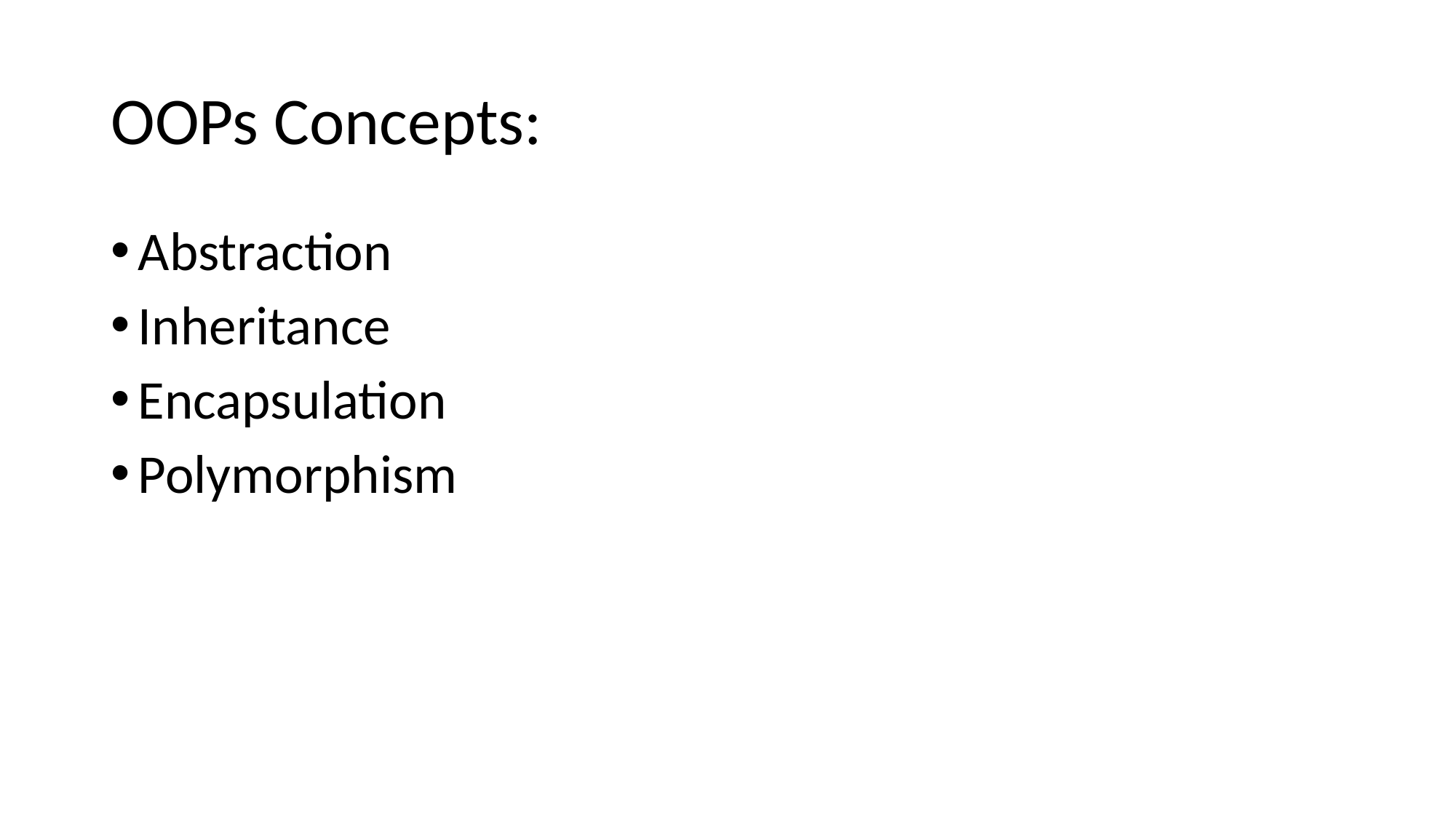

# OOPs Concepts:
Abstraction
Inheritance
Encapsulation
Polymorphism